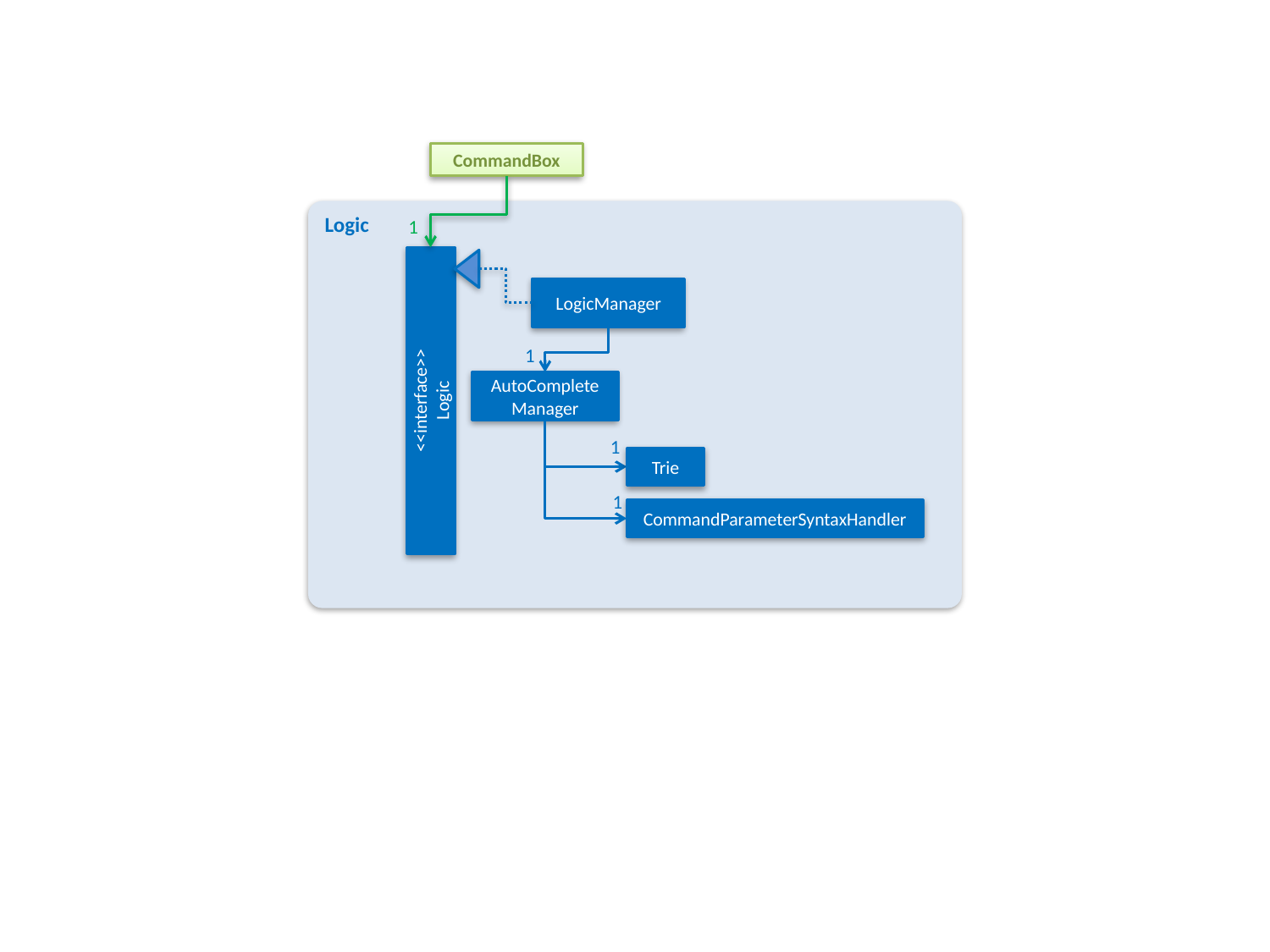

CommandBox
Logic
1

LogicManager
1
AutoCompleteManager
<<interface>>
Logic
1
Trie
1
CommandParameterSyntaxHandler